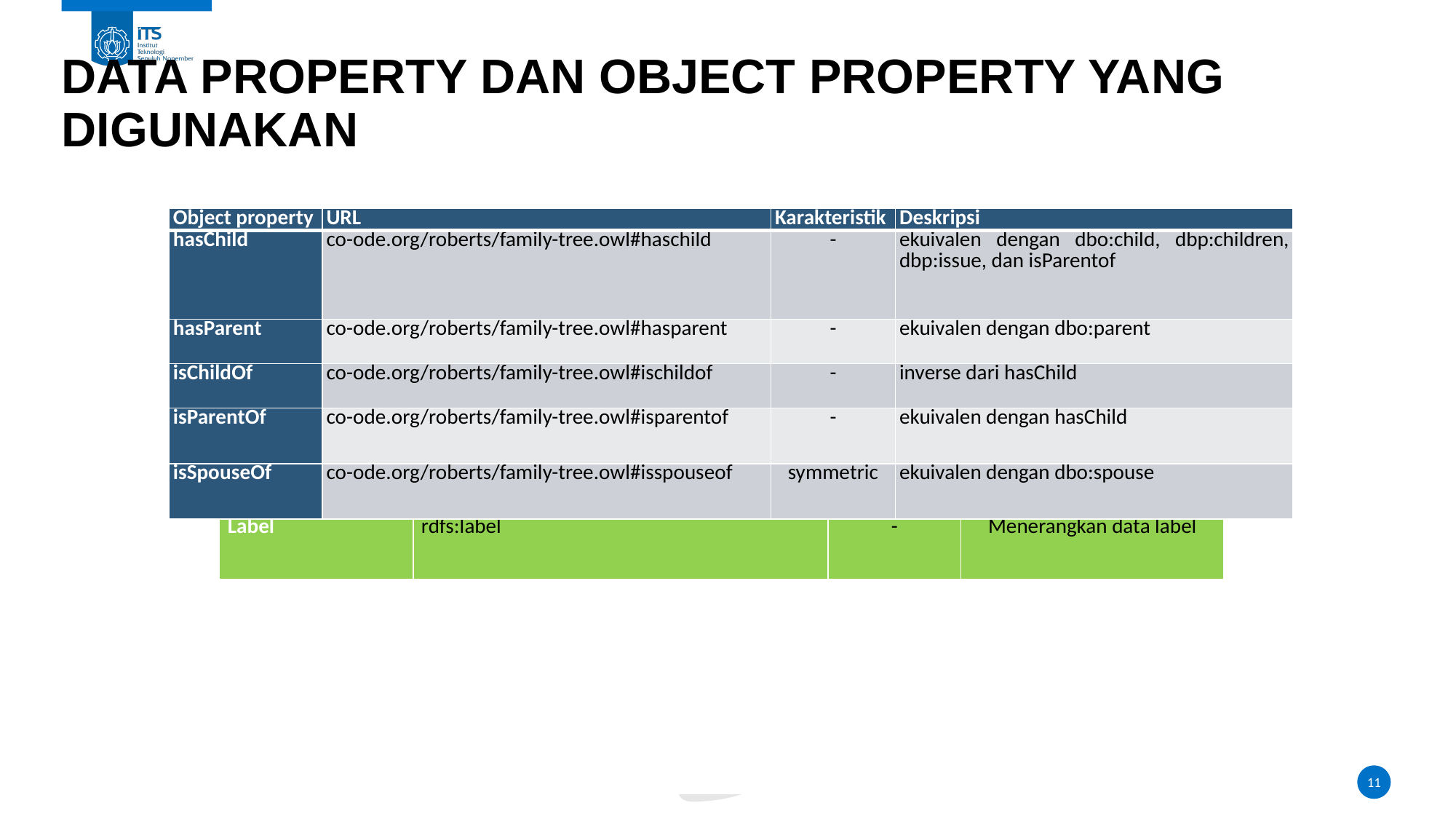

# Data property dan object property yang digunakan

| Object property | URL | Karakteristik | Deskripsi |
| --- | --- | --- | --- |
| hasChild | co-ode.org/roberts/family-tree.owl#haschild | - | ekuivalen dengan dbo:child, dbp:children, dbp:issue, dan isParentof |
| hasParent | co-ode.org/roberts/family-tree.owl#hasparent | - | ekuivalen dengan dbo:parent |
| isChildOf | co-ode.org/roberts/family-tree.owl#ischildof | - | inverse dari hasChild |
| isParentOf | co-ode.org/roberts/family-tree.owl#isparentof | - | ekuivalen dengan hasChild |
| isSpouseOf | co-ode.org/roberts/family-tree.owl#isspouseof | symmetric | ekuivalen dengan dbo:spouse |
| Data property | URL | Karakteristik | Keterangan |
| --- | --- | --- | --- |
| Dbp:name | dbpedia.org/property/name | - | Menerangkan data nama |
| hasName | co-ode.org/roberts/family-tree.owl#hasname | - | Menerangkan data nama |
| Label | rdfs:label | - | Menerangkan data label |

11